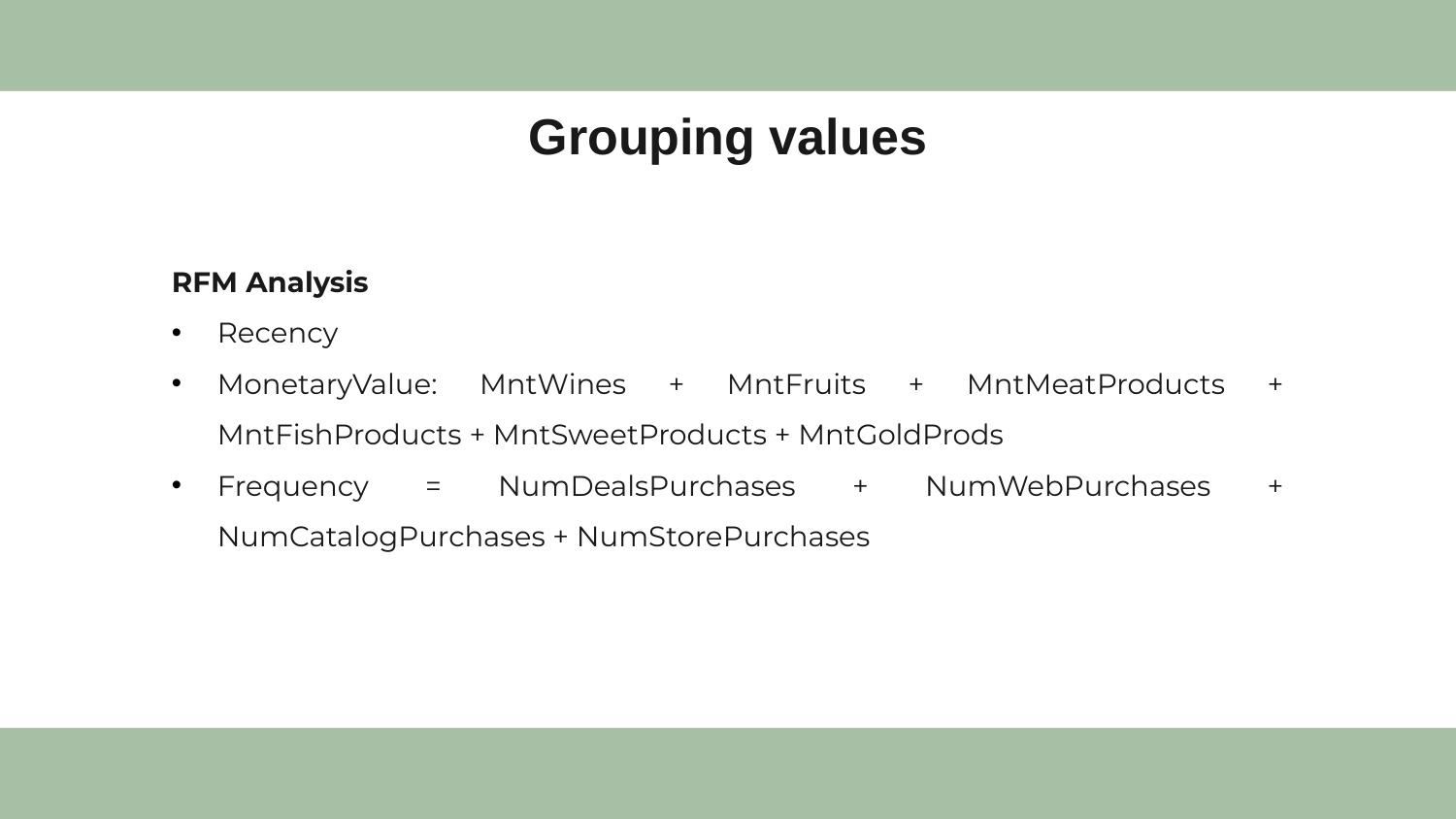

# Grouping values
RFM Analysis
Recency
MonetaryValue: MntWines + MntFruits + MntMeatProducts + MntFishProducts + MntSweetProducts + MntGoldProds
Frequency = NumDealsPurchases + NumWebPurchases + NumCatalogPurchases + NumStorePurchases